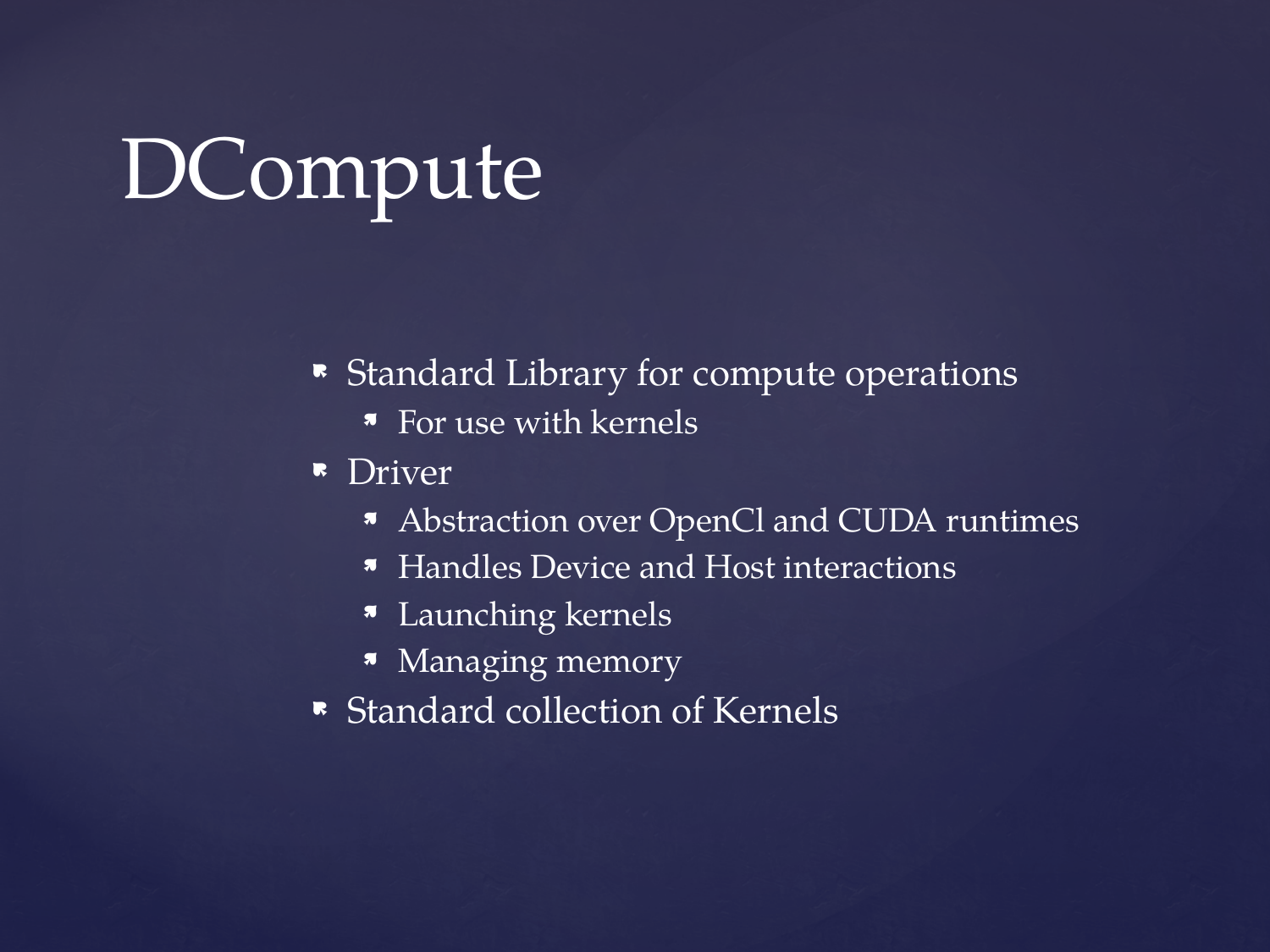

# DCompute
Standard Library for compute operations
For use with kernels
Driver
Abstraction over OpenCl and CUDA runtimes
Handles Device and Host interactions
Launching kernels
Managing memory
Standard collection of Kernels